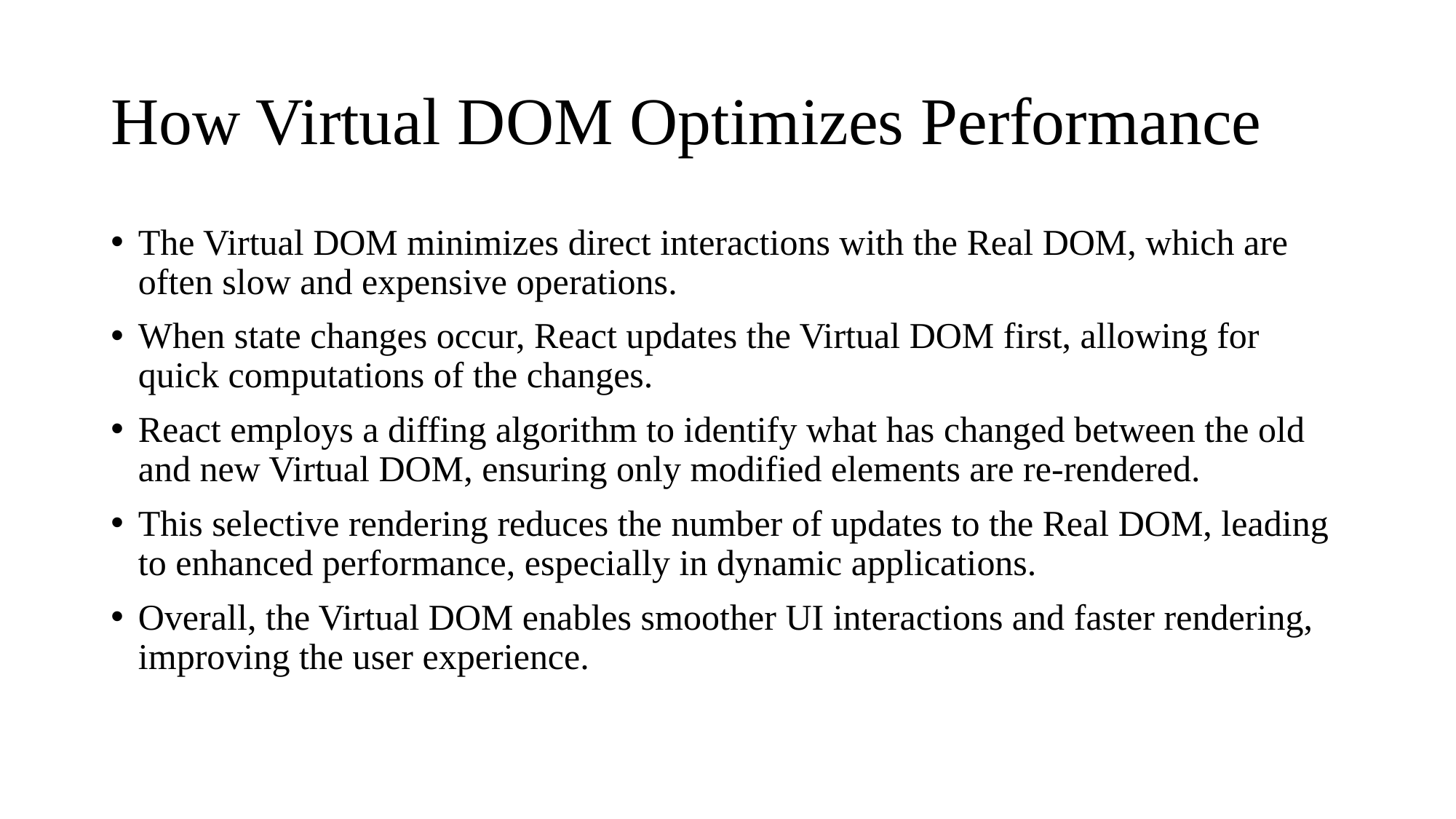

# How Virtual DOM Optimizes Performance
The Virtual DOM minimizes direct interactions with the Real DOM, which are often slow and expensive operations.
When state changes occur, React updates the Virtual DOM first, allowing for quick computations of the changes.
React employs a diffing algorithm to identify what has changed between the old and new Virtual DOM, ensuring only modified elements are re-rendered.
This selective rendering reduces the number of updates to the Real DOM, leading to enhanced performance, especially in dynamic applications.
Overall, the Virtual DOM enables smoother UI interactions and faster rendering, improving the user experience.